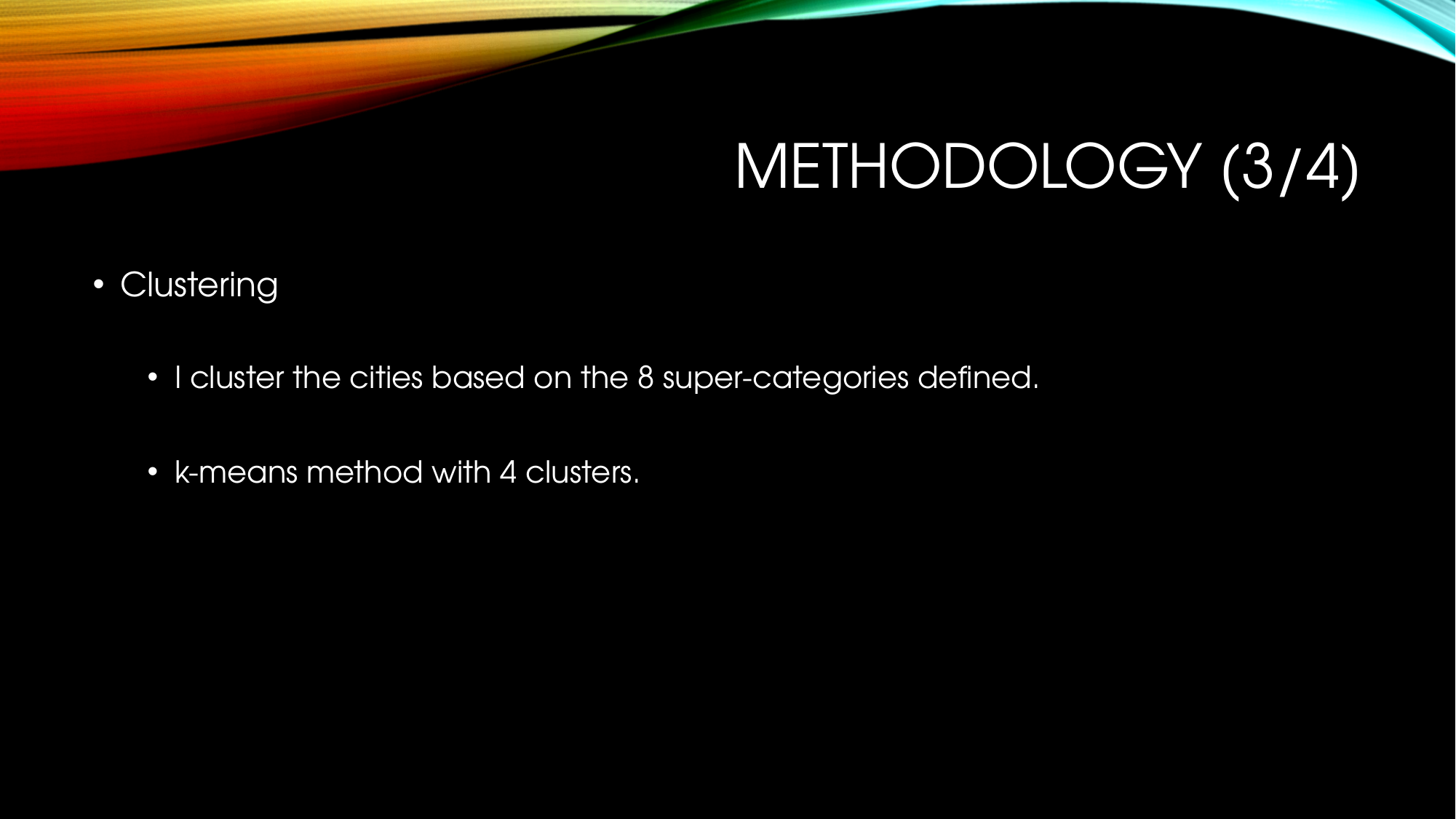

# METHODOLOGY (3/4)
Clustering

I cluster the cities based on the 8 super-categories defined.

k-means method with 4 clusters.